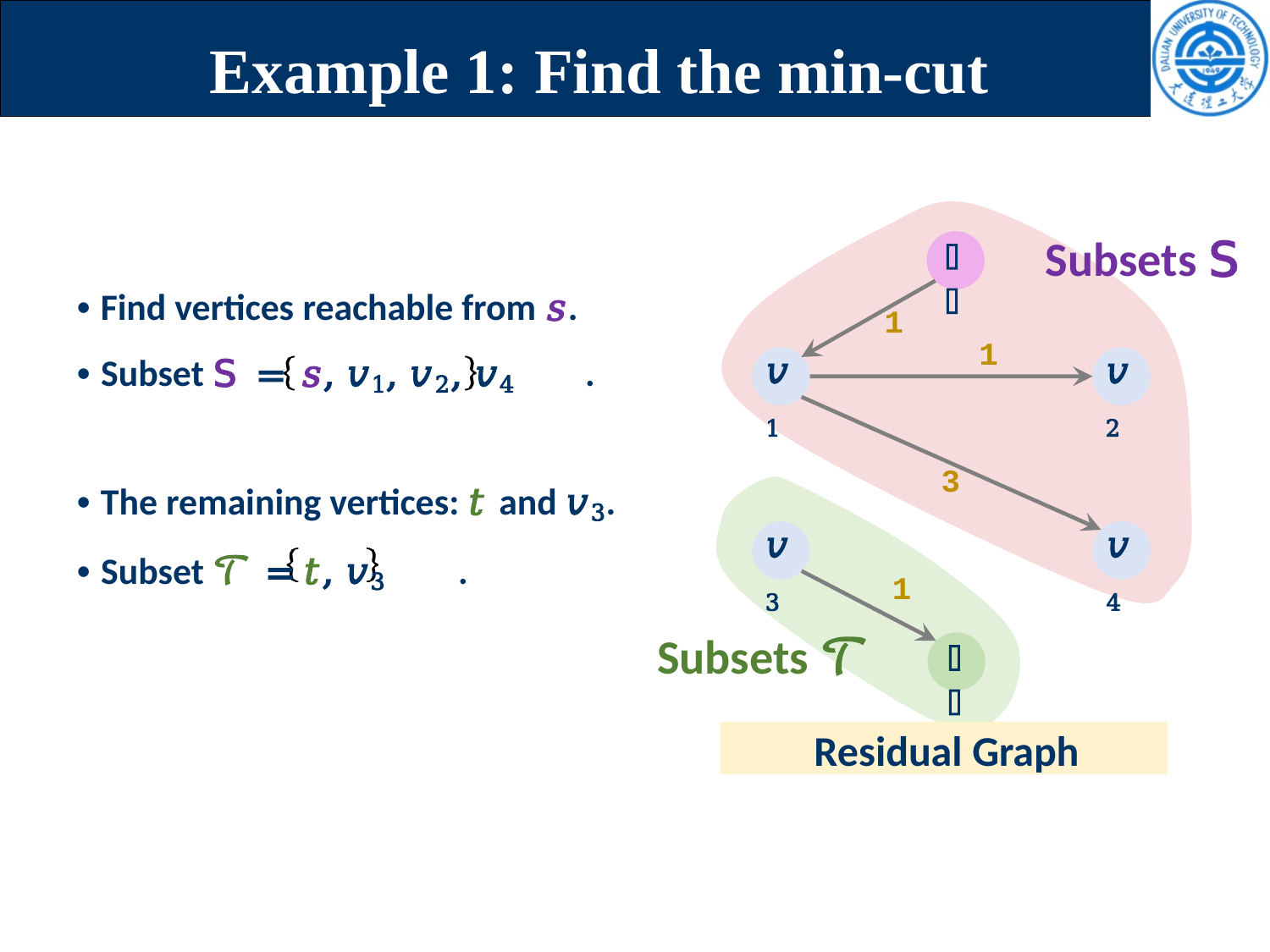

# Example 1: Find the min-cut

Subsets 𝖲
𝑠
• Find vertices reachable from 𝑠.
• Subset 𝖲 =	𝑠, 𝑣1, 𝑣2, 𝑣4	.

1
1
𝑣1
𝑣2

• The remaining vertices: 𝑡 and 𝑣3.
• Subset 𝒯 =	𝑡, 𝑣3	.
3
𝑣3
𝑣4

1
Subsets 𝒯
𝑡

Residual Graph